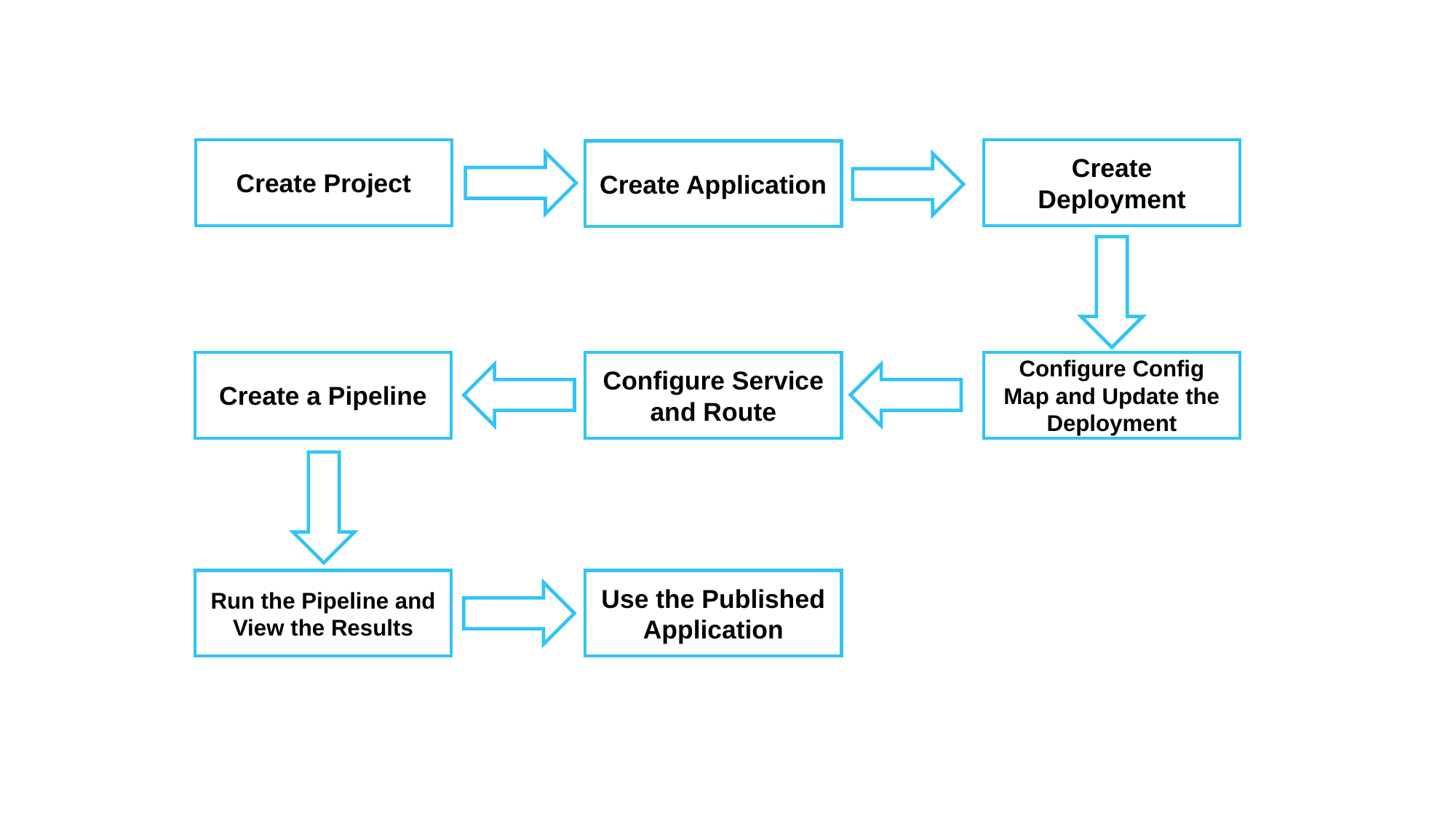

Create Deployment
Create Project
Create Application

Create a Pipeline
Configure Service and Route
Configure Config Map and Update the Deployment

Use the Published Application
Run the Pipeline and View the Results